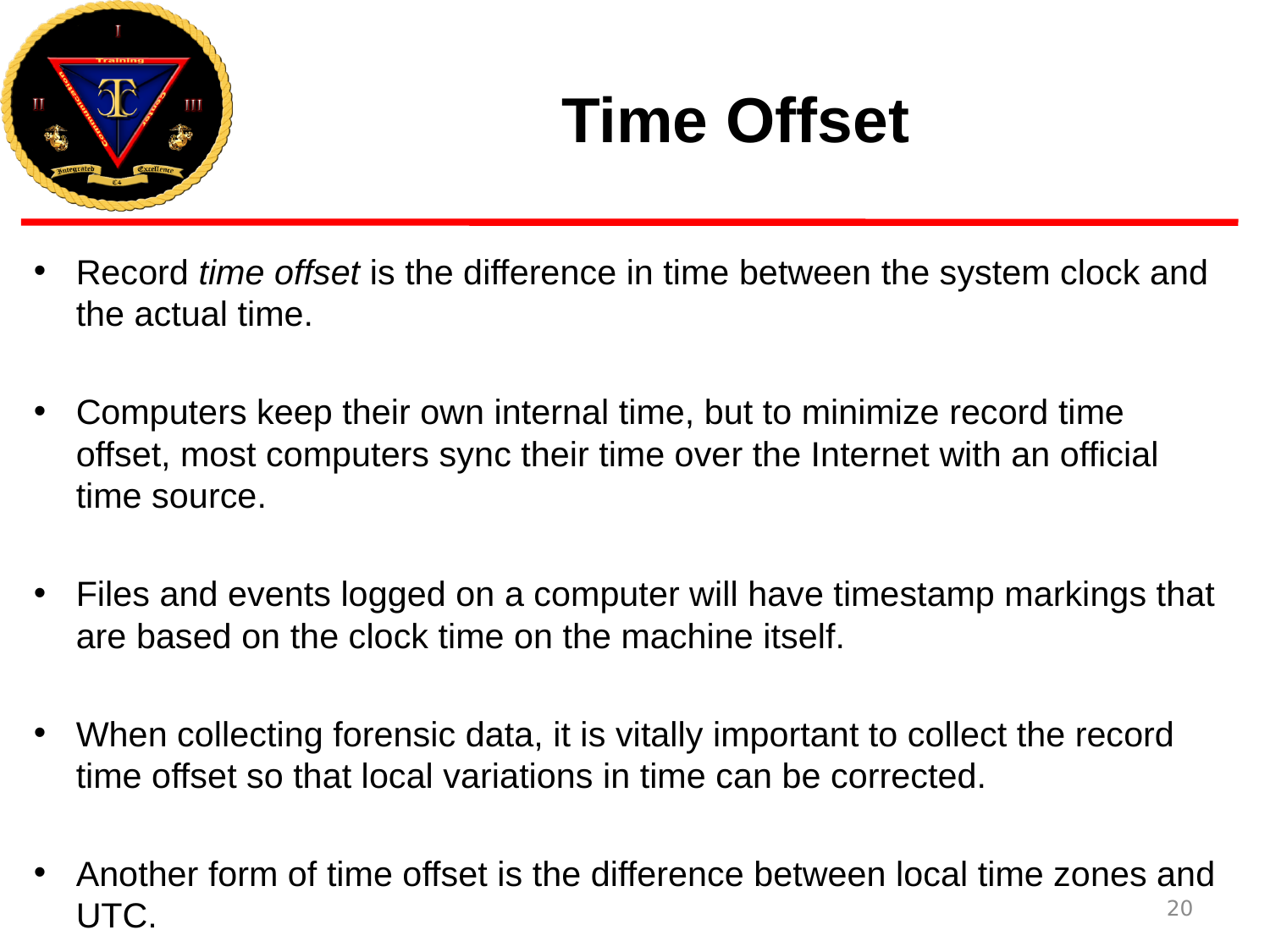

# Time Offset
Record time offset is the difference in time between the system clock and the actual time.

Computers keep their own internal time, but to minimize record time offset, most computers sync their time over the Internet with an official time source.

Files and events logged on a computer will have timestamp markings that are based on the clock time on the machine itself.

When collecting forensic data, it is vitally important to collect the record time offset so that local variations in time can be corrected.

Another form of time offset is the difference between local time zones and UTC.
20